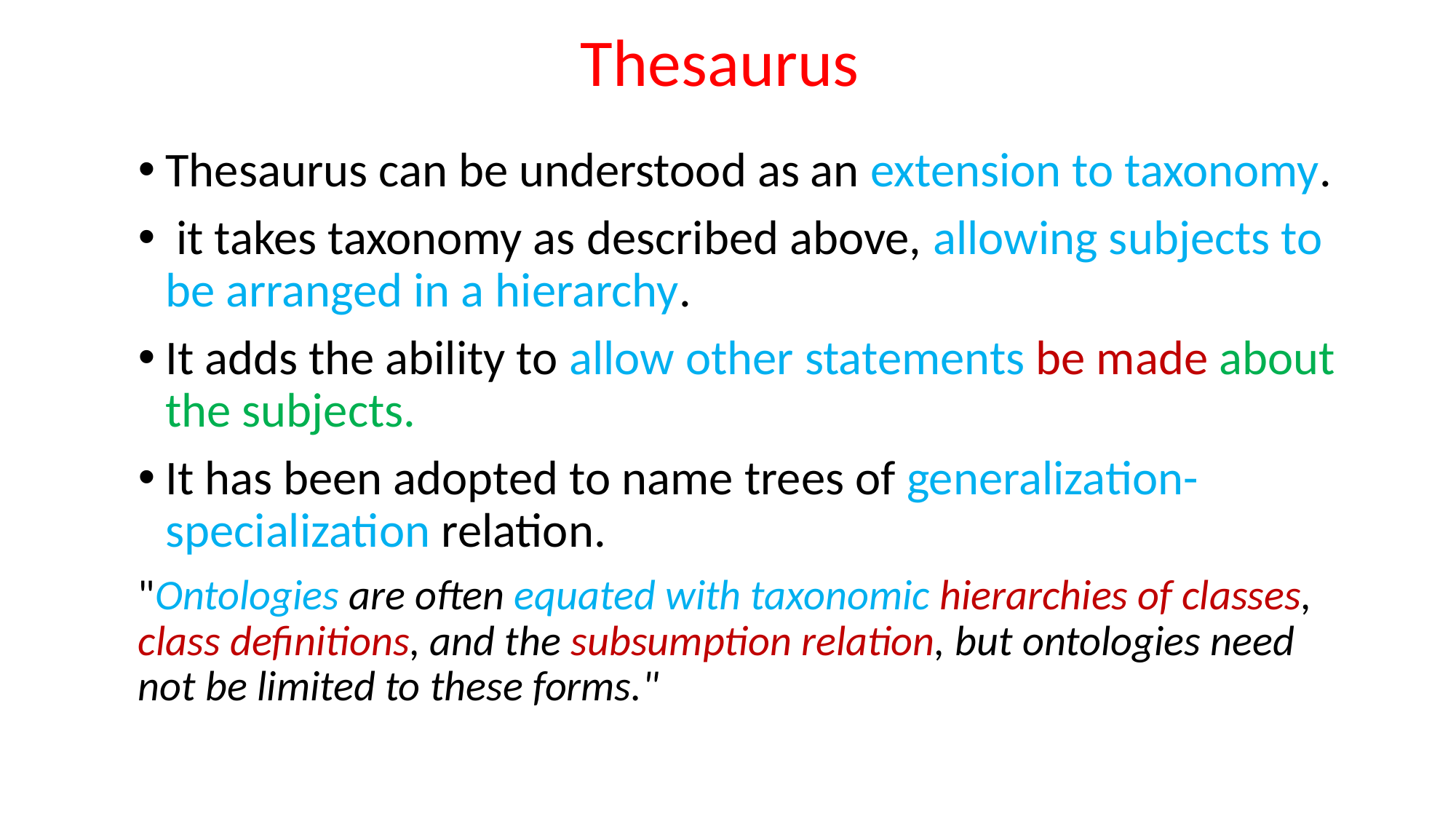

# Thesaurus
Thesaurus can be understood as an extension to taxonomy.
 it takes taxonomy as described above, allowing subjects to be arranged in a hierarchy.
It adds the ability to allow other statements be made about the subjects.
It has been adopted to name trees of generalization-specialization relation.
"Ontologies are often equated with taxonomic hierarchies of classes, class definitions, and the subsumption relation, but ontologies need not be limited to these forms."